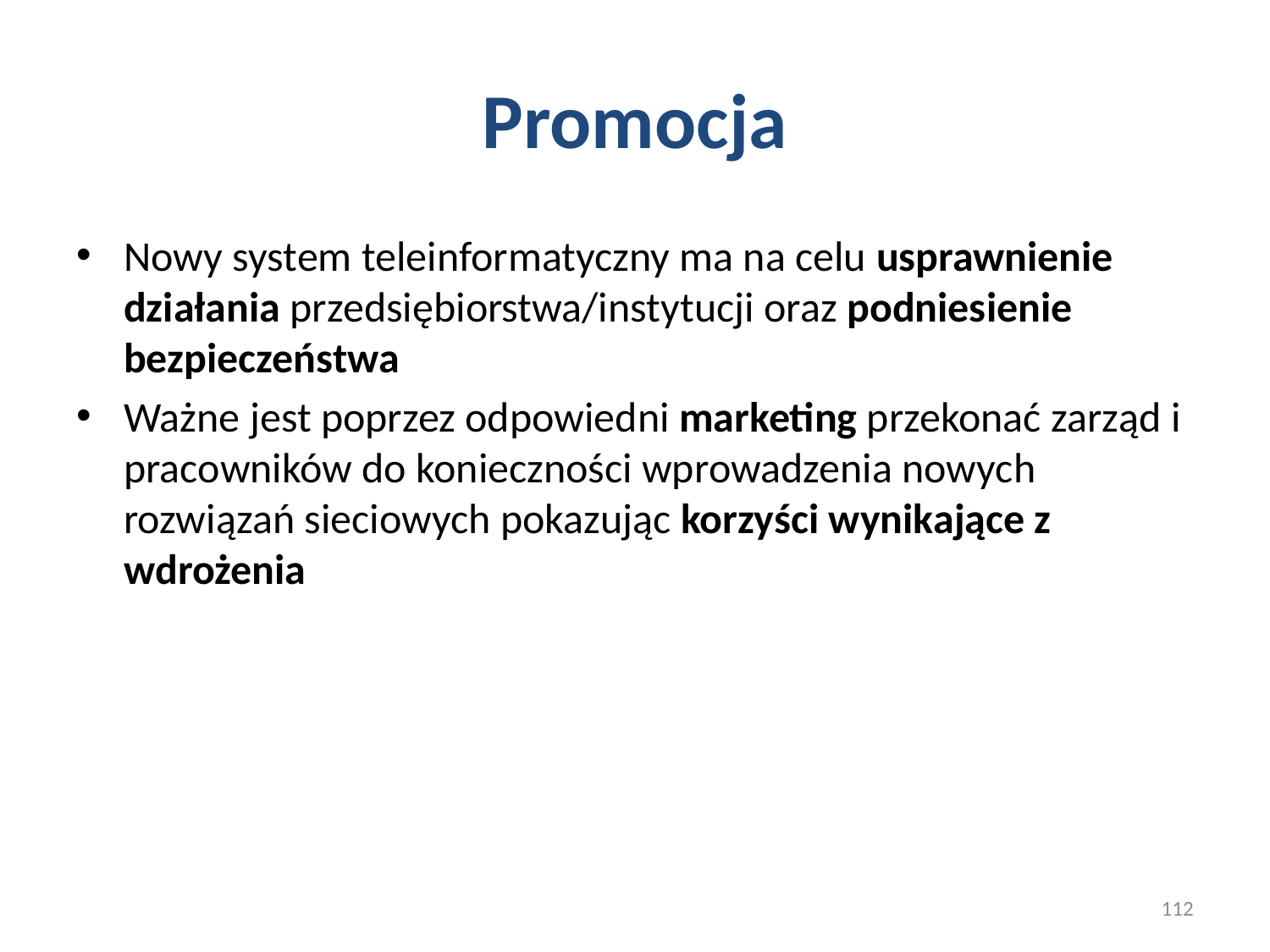

# Promocja
Nowy system teleinformatyczny ma na celu usprawnienie działania przedsiębiorstwa/instytucji oraz podniesienie bezpieczeństwa
Ważne jest poprzez odpowiedni marketing przekonać zarząd i pracowników do konieczności wprowadzenia nowych rozwiązań sieciowych pokazując korzyści wynikające z wdrożenia
112